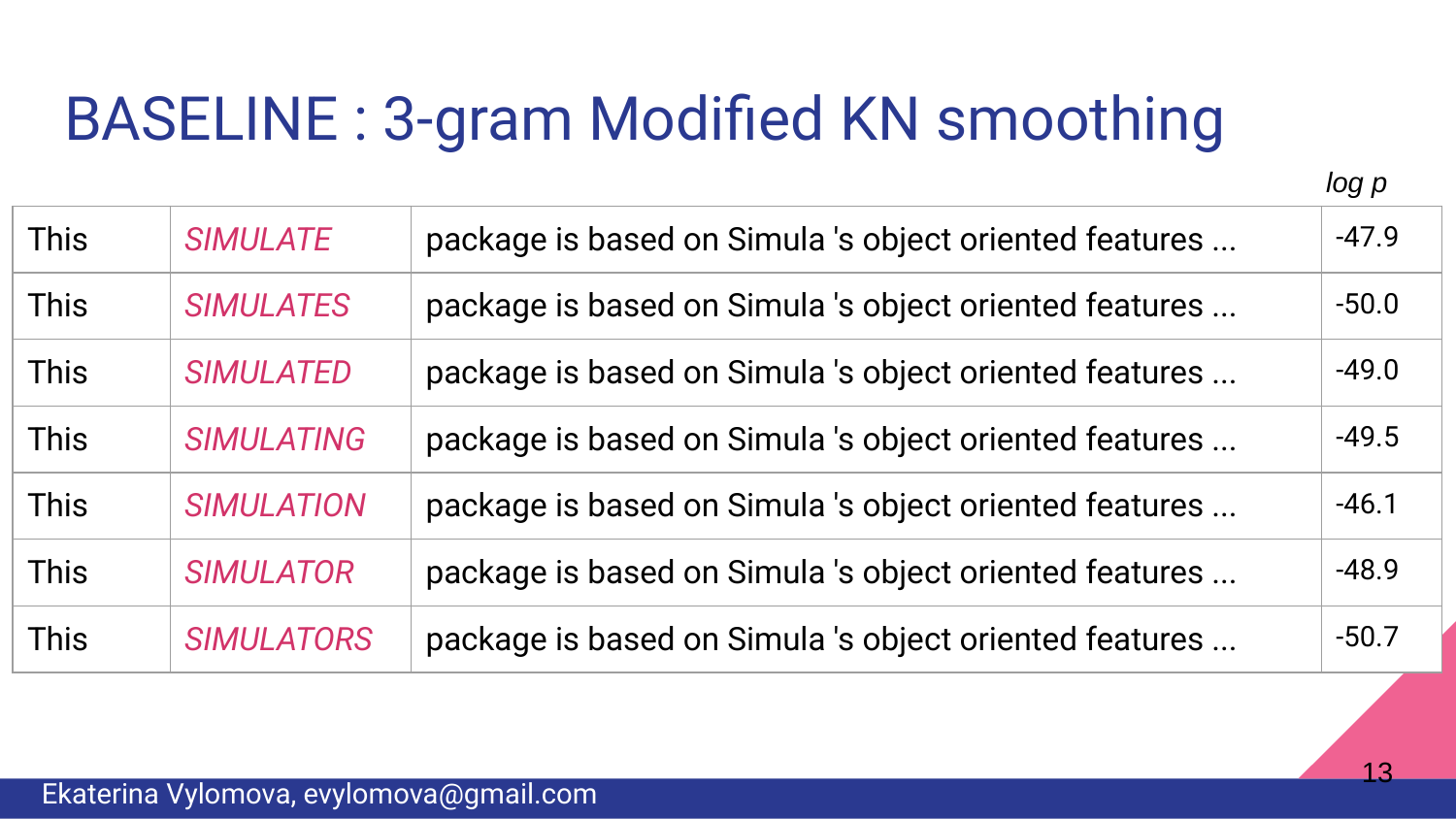

# BASELINE : 3-gram Modified KN smoothing
log p
| This | SIMULATE | package is based on Simula 's object oriented features ... | -47.9 |
| --- | --- | --- | --- |
| This | SIMULATES | package is based on Simula 's object oriented features ... | -50.0 |
| This | SIMULATED | package is based on Simula 's object oriented features ... | -49.0 |
| This | SIMULATING | package is based on Simula 's object oriented features ... | -49.5 |
| This | SIMULATION | package is based on Simula 's object oriented features ... | -46.1 |
| This | SIMULATOR | package is based on Simula 's object oriented features ... | -48.9 |
| This | SIMULATORS | package is based on Simula 's object oriented features ... | -50.7 |
13
Ekaterina Vylomova, evylomova@gmail.com